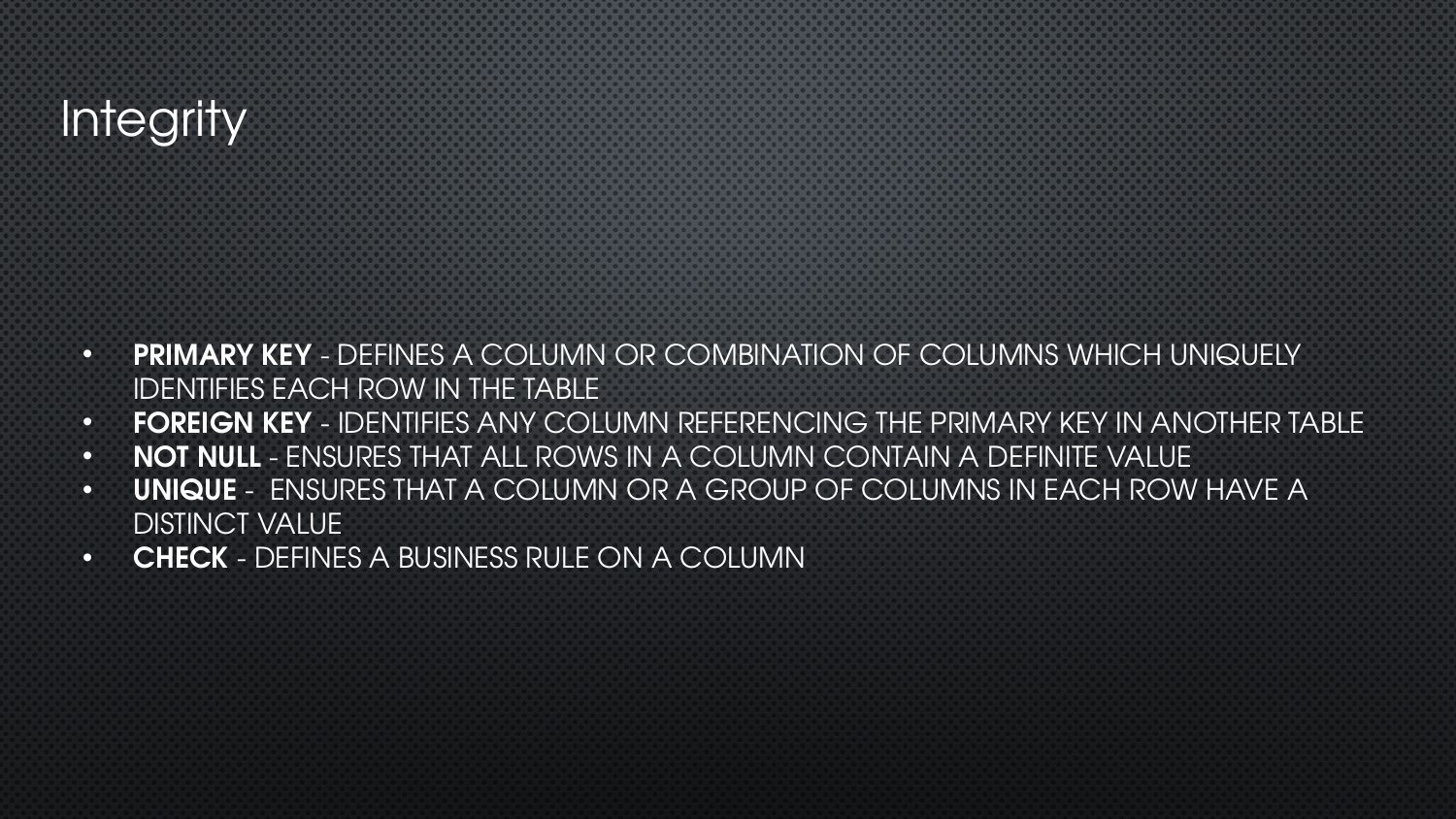

# Integrity
Primary key - defines a column or combination of columns which uniquely identifies each row in the table
Foreign key - identifies any column referencing the PRIMARY KEY in another table
Not null - ensures that all rows in a column contain a definite value
Unique -  ensures that a column or a group of columns in each row have a distinct value
Check - defines a business rule on a column